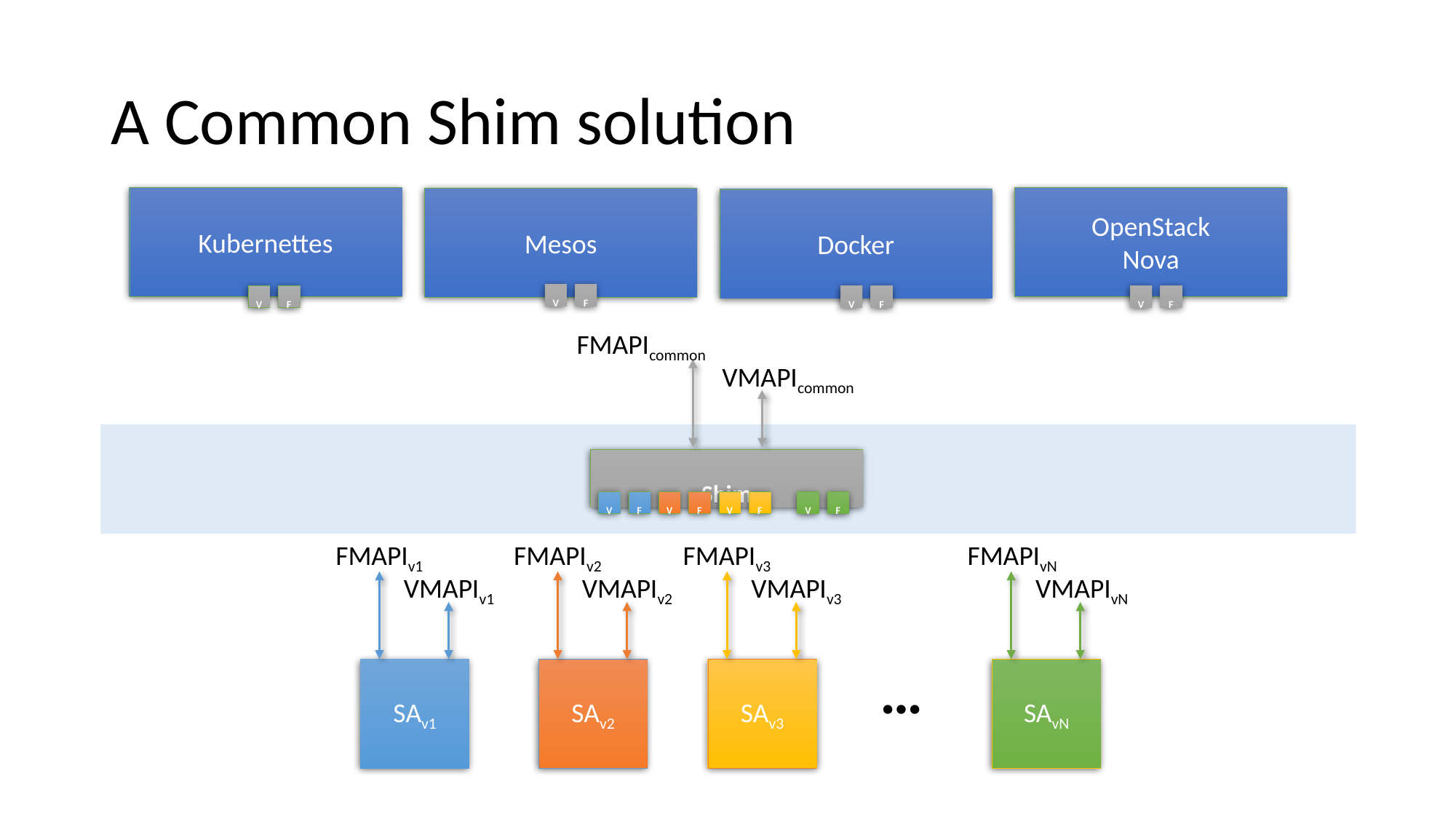

# A Common Shim solution
Kubernettes
OpenStack
Nova
Mesos
Docker
V
F
V
F
V
F
V
F
FMAPIcommon
VMAPIcommon

Shim
V
F
V
F
V
F
V
F
FMAPIv1
FMAPIv2
FMAPIv3
FMAPIvN
VMAPIv1
VMAPIv2
VMAPIv3
VMAPIvN
…
SAv1
SAv2
SAv3
SAvN